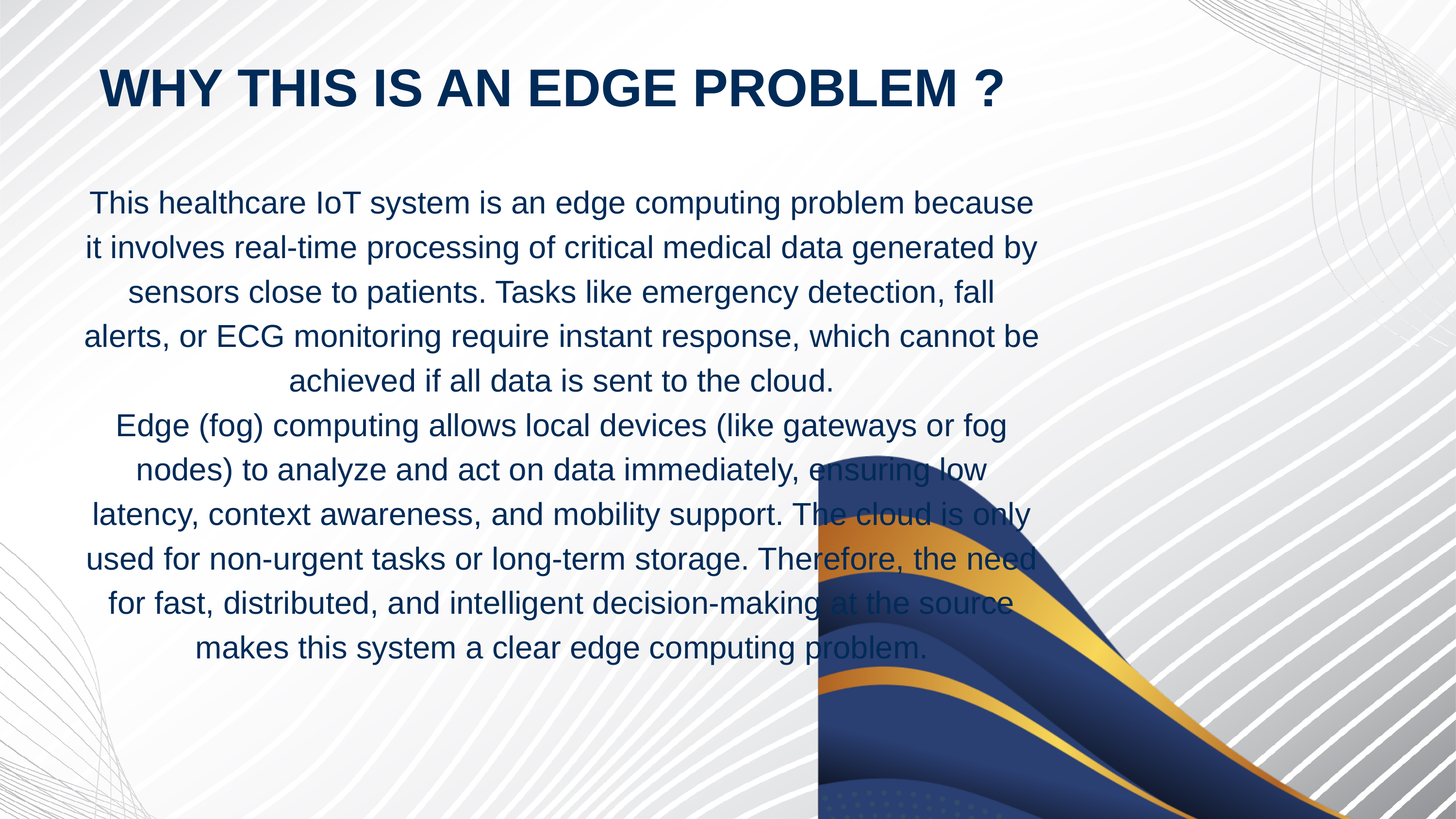

WHY THIS IS AN EDGE PROBLEM ?
This healthcare IoT system is an edge computing problem because it involves real-time processing of critical medical data generated by sensors close to patients. Tasks like emergency detection, fall alerts, or ECG monitoring require instant response, which cannot be achieved if all data is sent to the cloud.
Edge (fog) computing allows local devices (like gateways or fog nodes) to analyze and act on data immediately, ensuring low latency, context awareness, and mobility support. The cloud is only used for non-urgent tasks or long-term storage. Therefore, the need for fast, distributed, and intelligent decision-making at the source makes this system a clear edge computing problem.